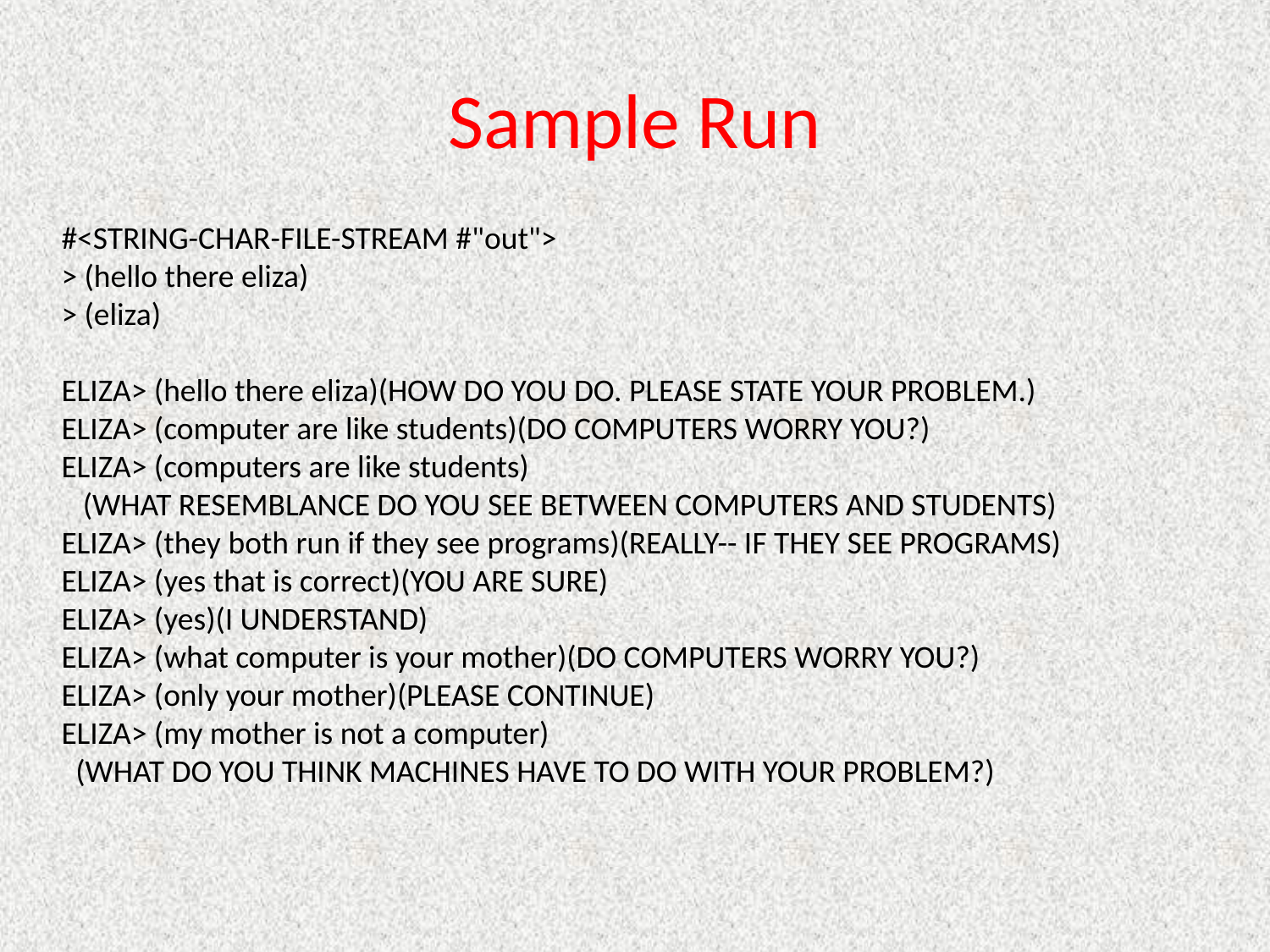

# Sample Run
#<STRING-CHAR-FILE-STREAM #"out">
> (hello there eliza)
> (eliza)

ELIZA> (hello there eliza)(HOW DO YOU DO. PLEASE STATE YOUR PROBLEM.)
ELIZA> (computer are like students)(DO COMPUTERS WORRY YOU?)
ELIZA> (computers are like students)
   (WHAT RESEMBLANCE DO YOU SEE BETWEEN COMPUTERS AND STUDENTS)
ELIZA> (they both run if they see programs)(REALLY-- IF THEY SEE PROGRAMS)
ELIZA> (yes that is correct)(YOU ARE SURE)
ELIZA> (yes)(I UNDERSTAND)
ELIZA> (what computer is your mother)(DO COMPUTERS WORRY YOU?)
ELIZA> (only your mother)(PLEASE CONTINUE)
ELIZA> (my mother is not a computer)
  (WHAT DO YOU THINK MACHINES HAVE TO DO WITH YOUR PROBLEM?)